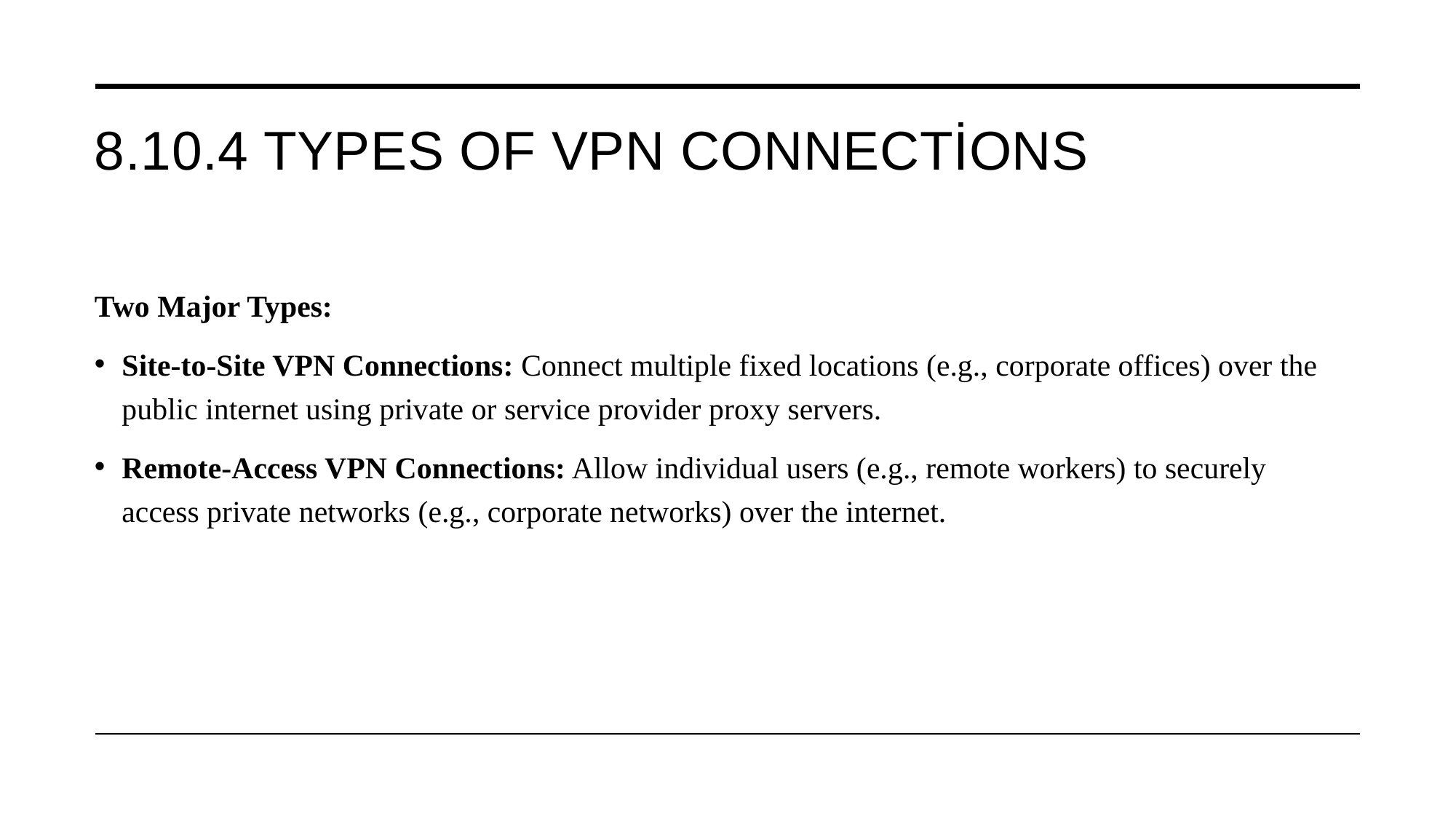

# 8.10.4 Types of VPN Connections
Two Major Types:
Site-to-Site VPN Connections: Connect multiple fixed locations (e.g., corporate offices) over the public internet using private or service provider proxy servers.
Remote-Access VPN Connections: Allow individual users (e.g., remote workers) to securely access private networks (e.g., corporate networks) over the internet.